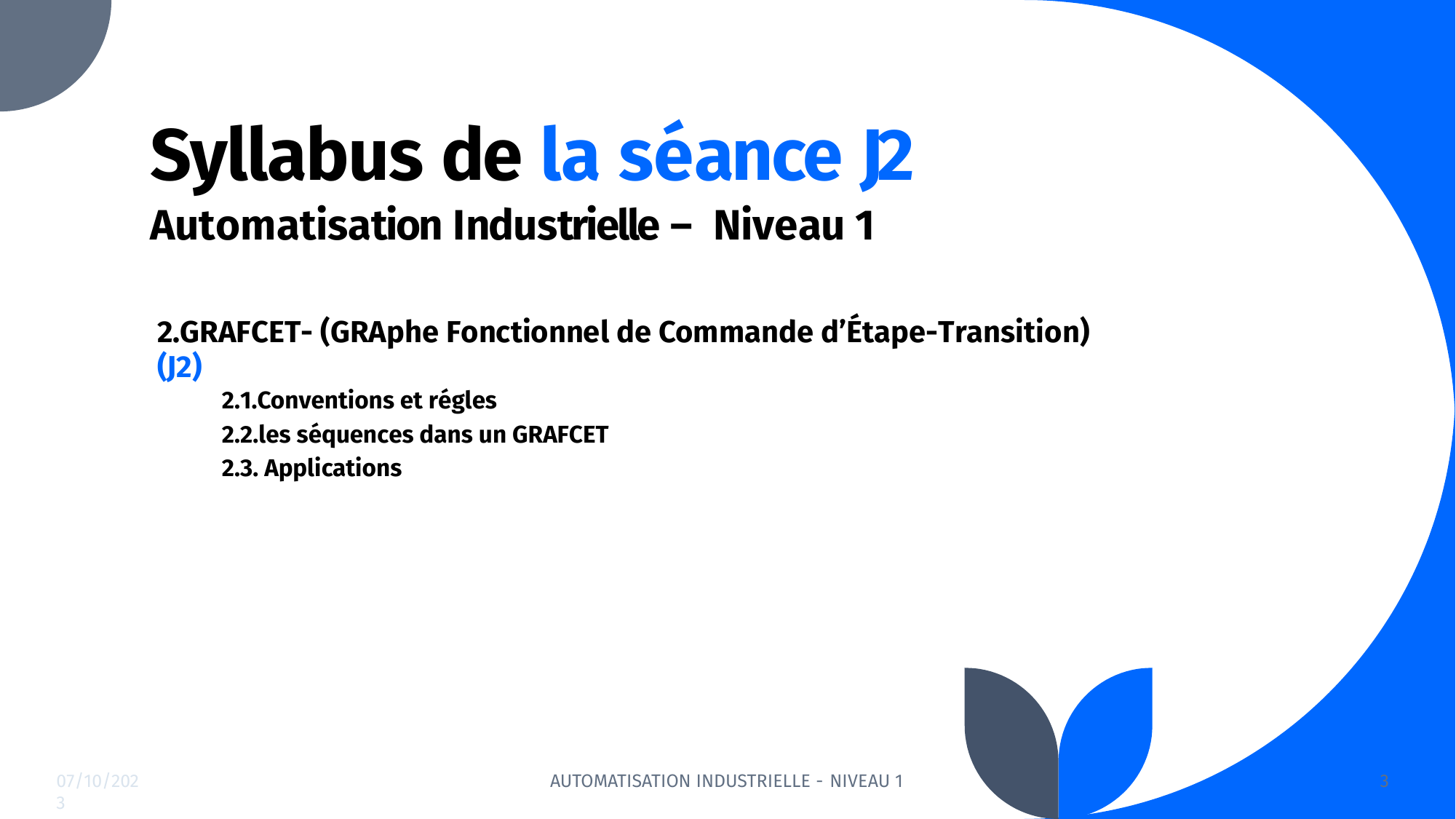

# Syllabus de la séance J2
Automatisation Industrielle – Niveau 1
| 2.GRAFCET- (GRAphe Fonctionnel de Commande d’Étape-Transition) (J2) |
| --- |
| 2.1.Conventions et régles |
| 2.2.les séquences dans un GRAFCET |
| 2.3. Applications |

07/10/2023
AUTOMATISATION INDUSTRIELLE - NIVEAU 1
3